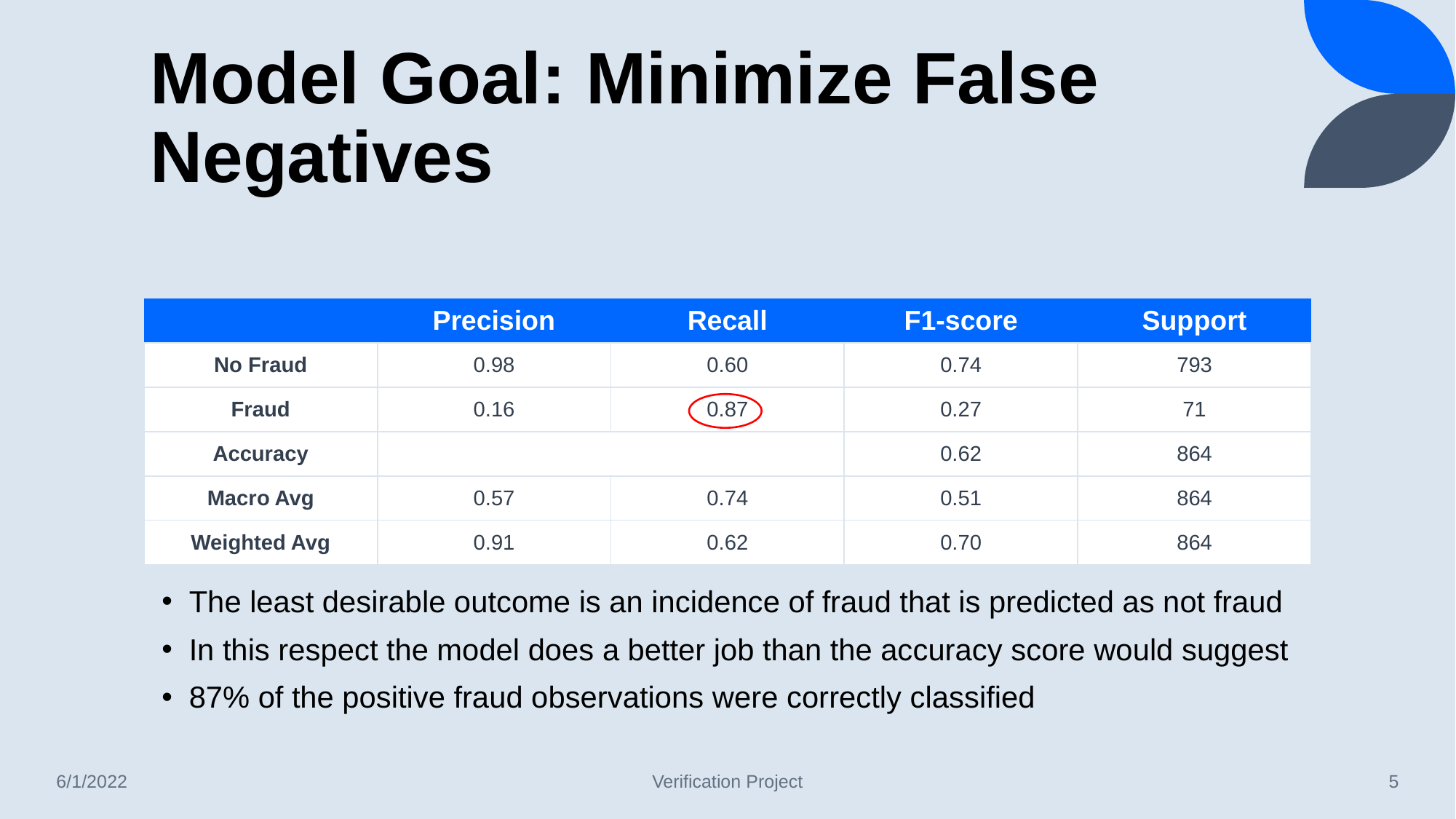

# Model Goal: Minimize False Negatives
|  | Precision | Recall | F1-score | Support |
| --- | --- | --- | --- | --- |
| No Fraud | 0.98 | 0.60 | 0.74 | 793 |
| Fraud | 0.16 | 0.87 | 0.27 | 71 |
| Accuracy |  |  | 0.62 | 864 |
| Macro Avg | 0.57 | 0.74 | 0.51 | 864 |
| Weighted Avg | 0.91 | 0.62 | 0.70 | 864 |

The least desirable outcome is an incidence of fraud that is predicted as not fraud
In this respect the model does a better job than the accuracy score would suggest
87% of the positive fraud observations were correctly classified
6/1/2022
Verification Project
5